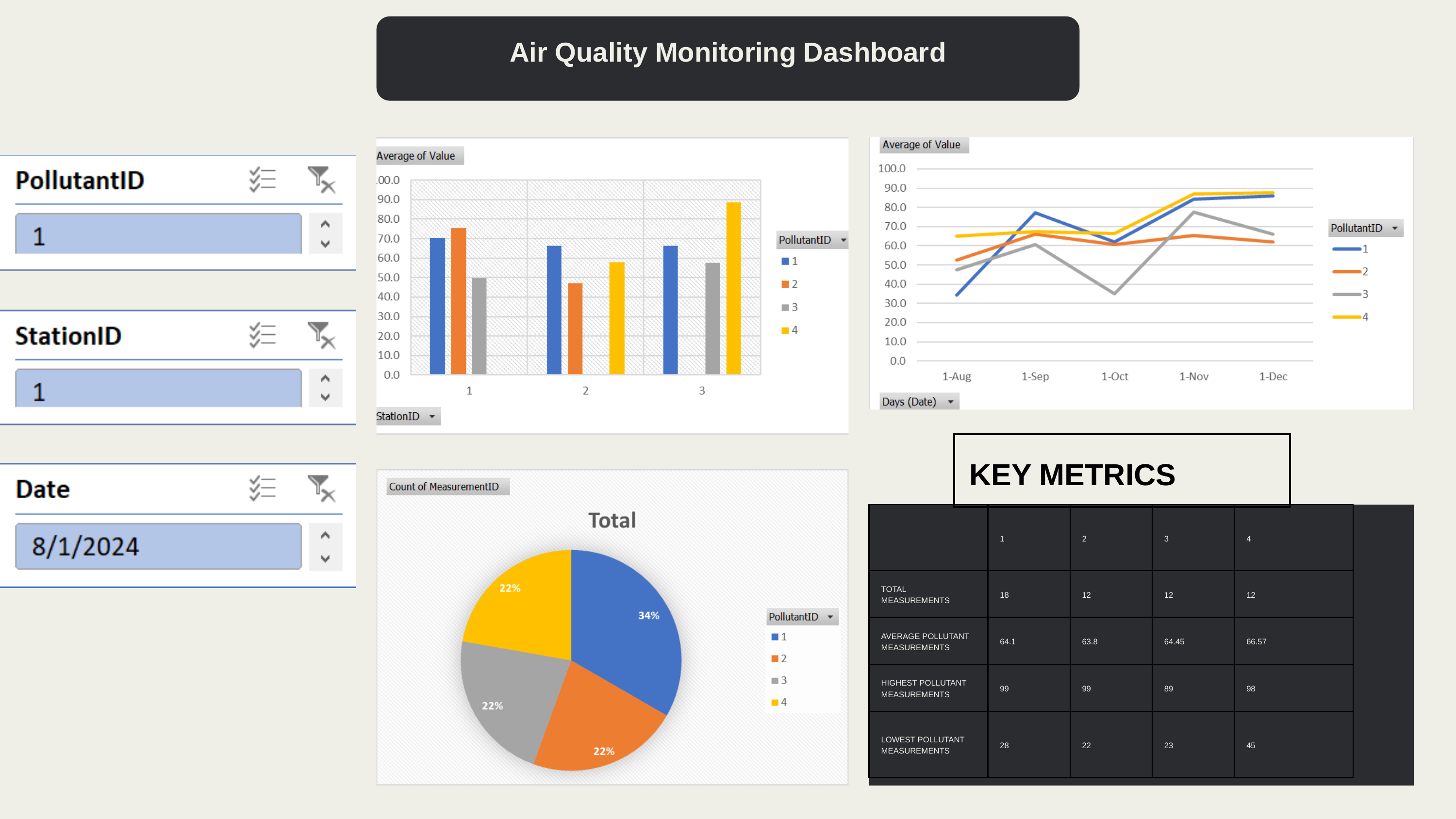

Air Quality Monitoring Dashboard

| KEY METRICS | KEY METRICS | KEY METRICS | KEY METRICS | KEY METRICS | KEY METRICS | KEY METRICS | KEY METRICS |
| --- | --- | --- | --- | --- | --- | --- | --- |
| KEY METRICS | KEY METRICS | KEY METRICS | KEY METRICS | KEY METRICS | KEY METRICS | KEY METRICS | KEY METRICS |

|  | 1 | 2 | 3 | 4 |
| --- | --- | --- | --- | --- |
| TOTAL MEASUREMENTS | 18 | 12 | 12 | 12 |
| AVERAGE POLLUTANT MEASUREMENTS | 64.1 | 63.8 | 64.45 | 66.57 |
| HIGHEST POLLUTANT MEASUREMENTS | 99 | 99 | 89 | 98 |
| LOWEST POLLUTANT MEASUREMENTS | 28 | 22 | 23 | 45 |